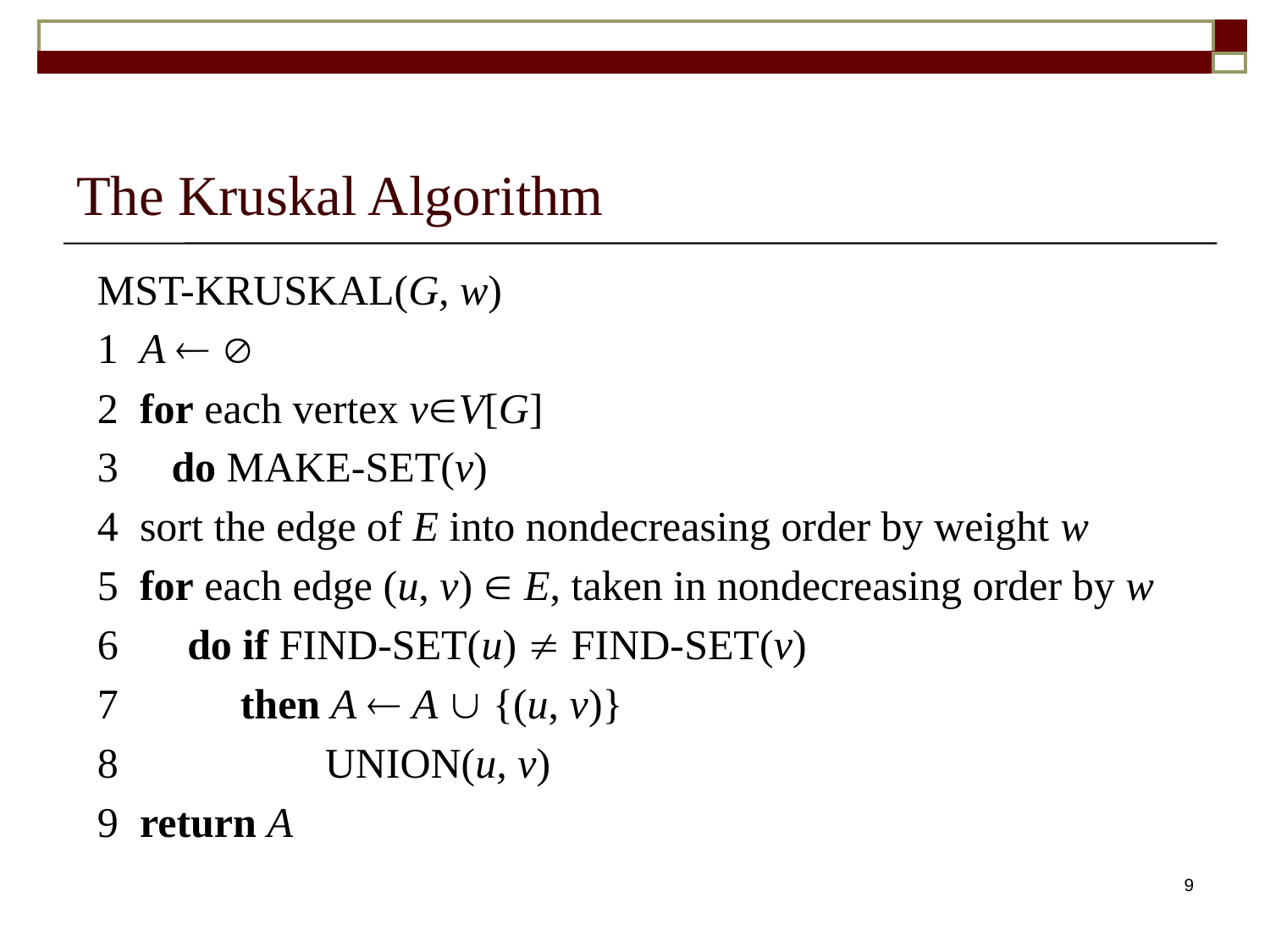

# The Kruskal Algorithm
MST-KRUSKAL(G, w)
1  A ← ∅
2  for each vertex v∈V[G]
3     do MAKE-SET(v)
4  sort the edge of E into nondecreasing order by weight w
5  for each edge (u, v) ∈ E, taken in nondecreasing order by w
6	    do if FIND-SET(u) ≠ FIND-SET(v)
7	         then A ← A ∪ {(u, v)}
8	                 UNION(u, v)
9  return A
9